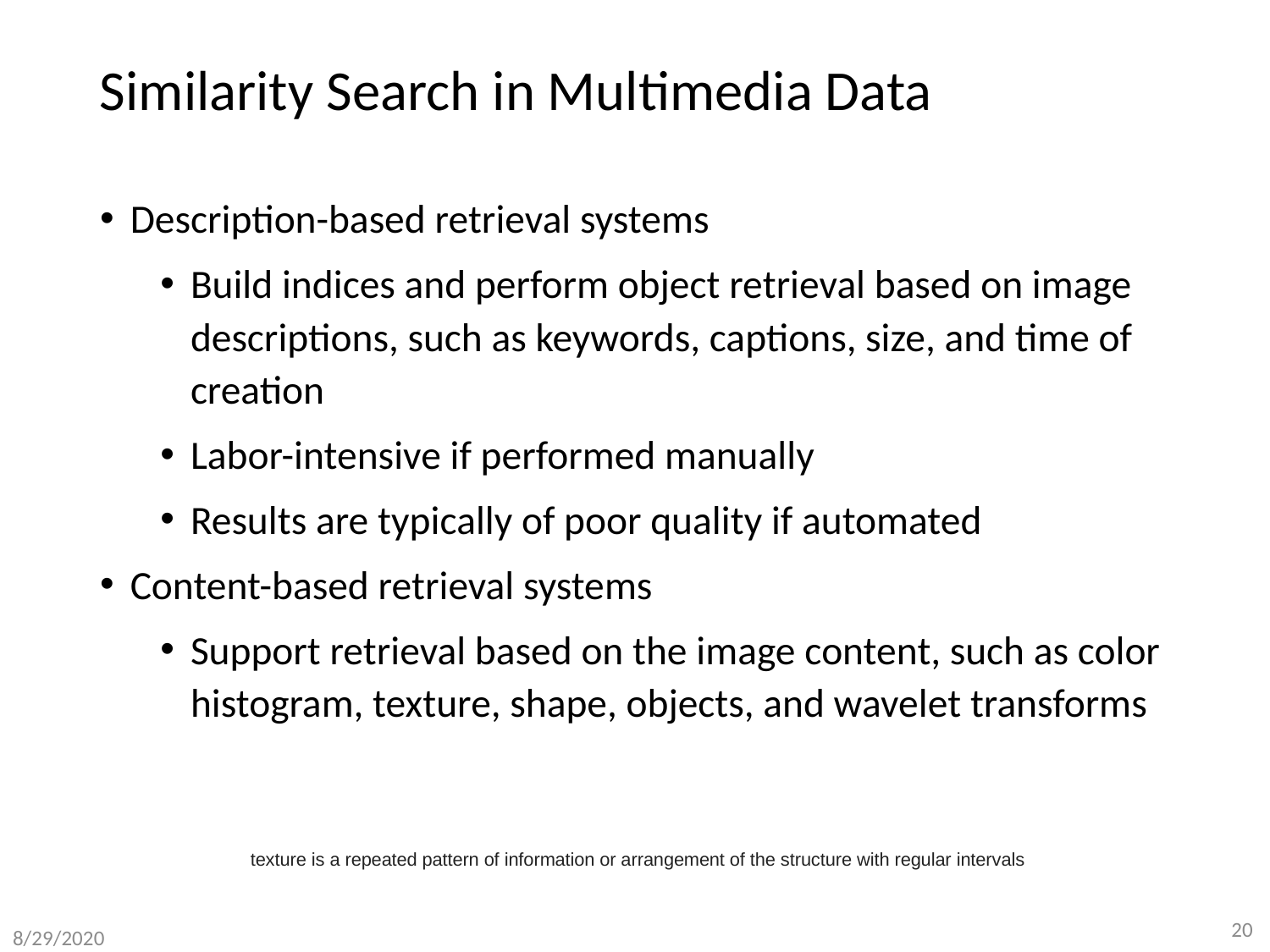

# Similarity Search in Multimedia Data
Description-based retrieval systems
Build indices and perform object retrieval based on image descriptions, such as keywords, captions, size, and time of creation
Labor-intensive if performed manually
Results are typically of poor quality if automated
Content-based retrieval systems
Support retrieval based on the image content, such as color histogram, texture, shape, objects, and wavelet transforms
 texture is a repeated pattern of information or arrangement of the structure with regular intervals
20
8/29/2020